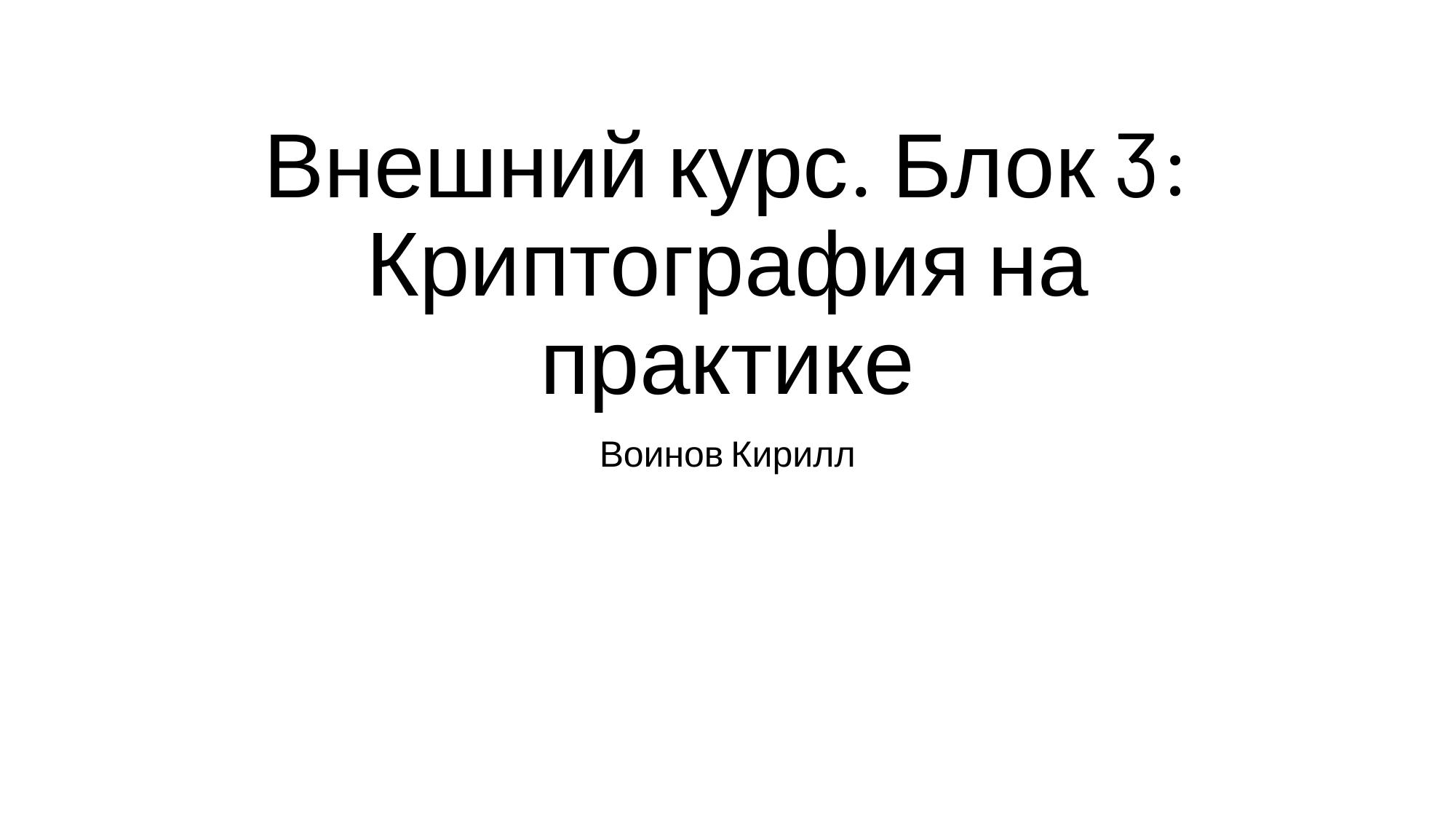

# Внешний курс. Блок 3: Криптография на практике
Воинов Кирилл